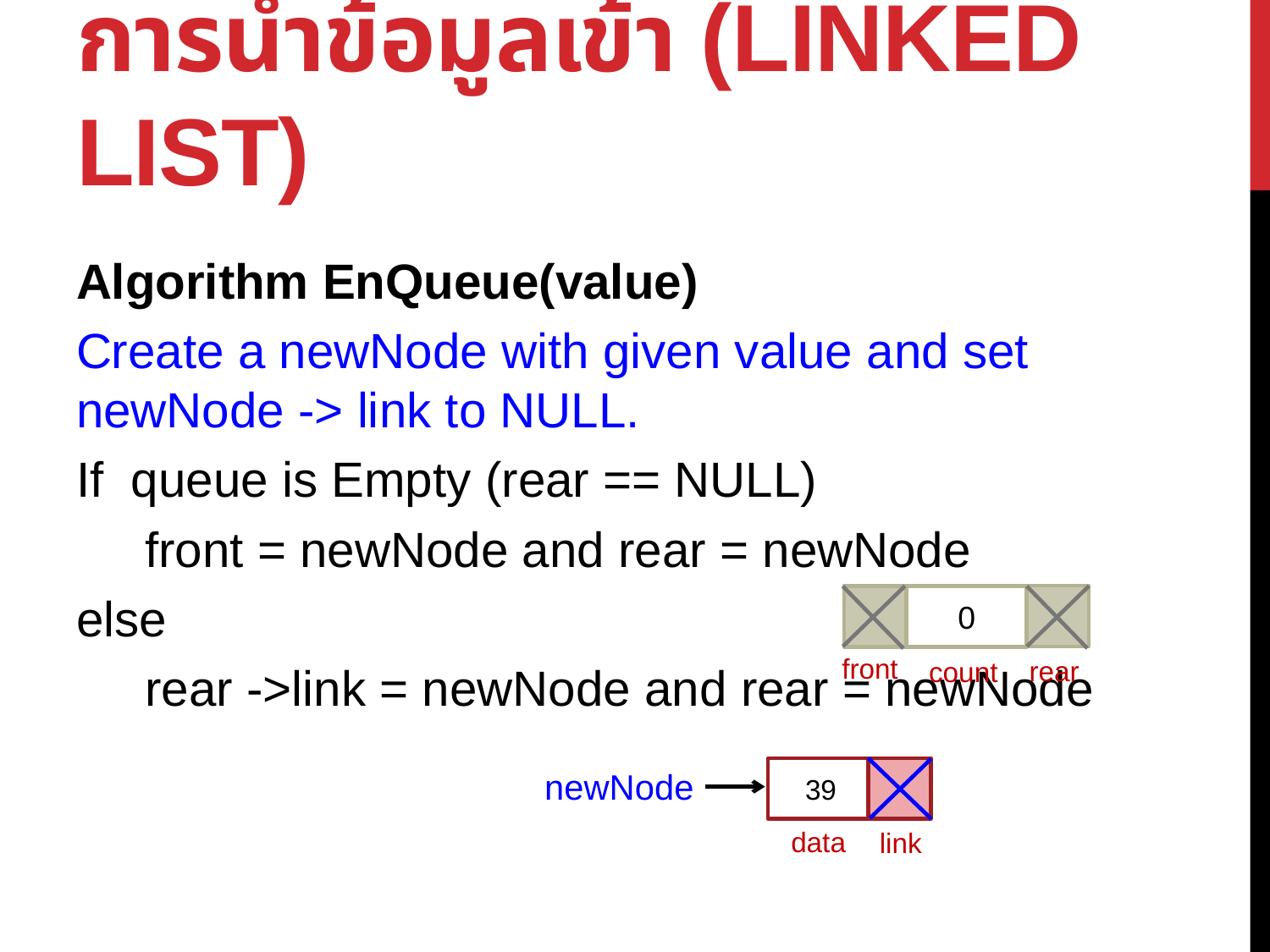

# การนำข้อมูลเข้า (linked list)
Algorithm EnQueue(value)
Create a newNode with given value and set newNode -> link to NULL.
If  queue is Empty (rear == NULL)
     front = newNode and rear = newNode
else
     rear ->link = newNode and rear = newNode

0
rear
count

front
newNode

39
data
link